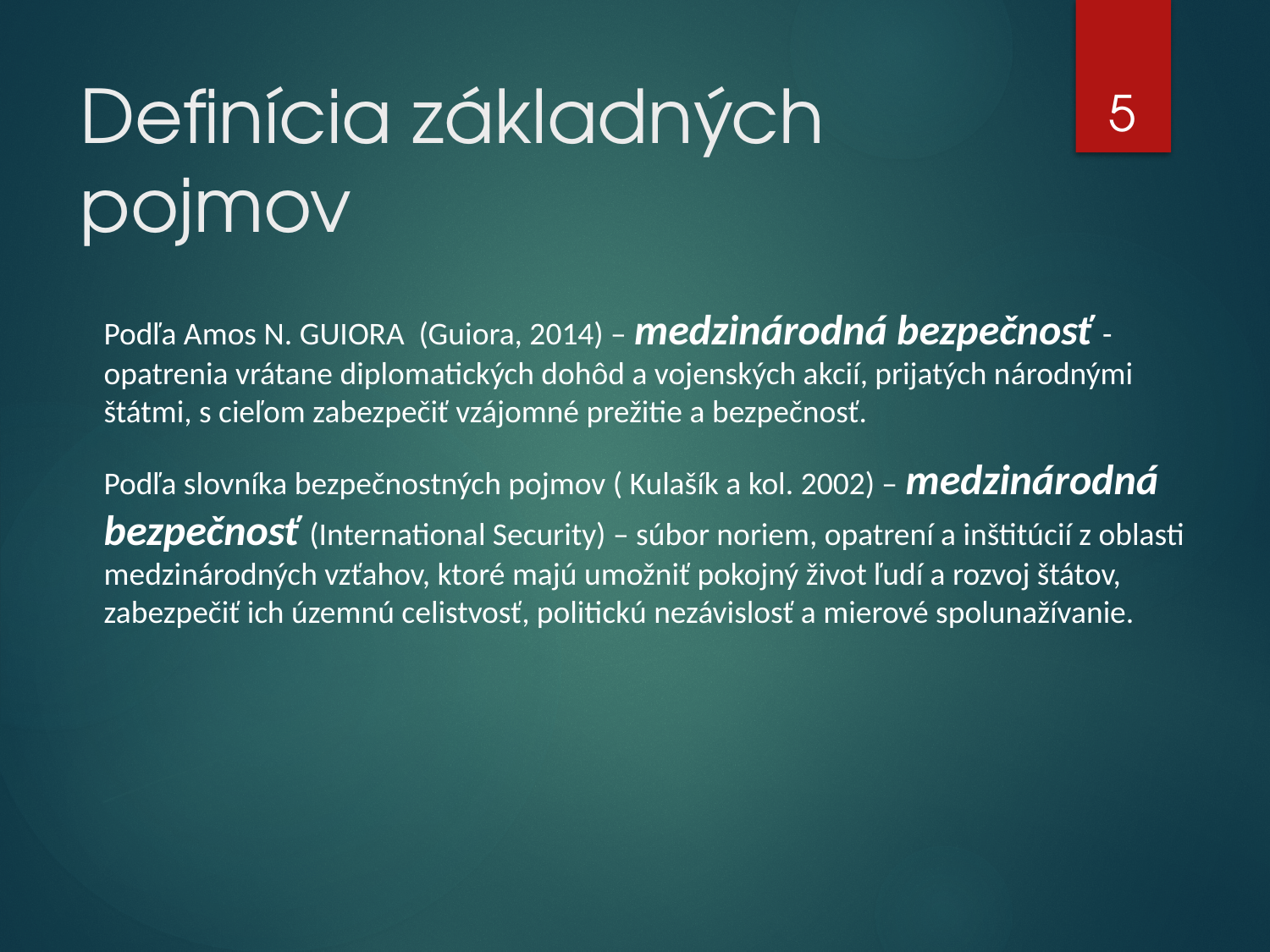

5
# Definícia základných pojmov
Podľa Amos N. GUIORA  (Guiora, 2014) – medzinárodná bezpečnosť - opatrenia vrátane diplomatických dohôd a vojenských akcií, prijatých národnými štátmi, s cieľom zabezpečiť vzájomné prežitie a bezpečnosť.
Podľa slovníka bezpečnostných pojmov ( Kulašík a kol. 2002) – medzinárodná bezpečnosť (International Security) – súbor noriem, opatrení a inštitúcií z oblasti medzinárodných vzťahov, ktoré majú umožniť pokojný život ľudí a rozvoj štátov, zabezpečiť ich územnú celistvosť, politickú nezávislosť a mierové spolunažívanie.